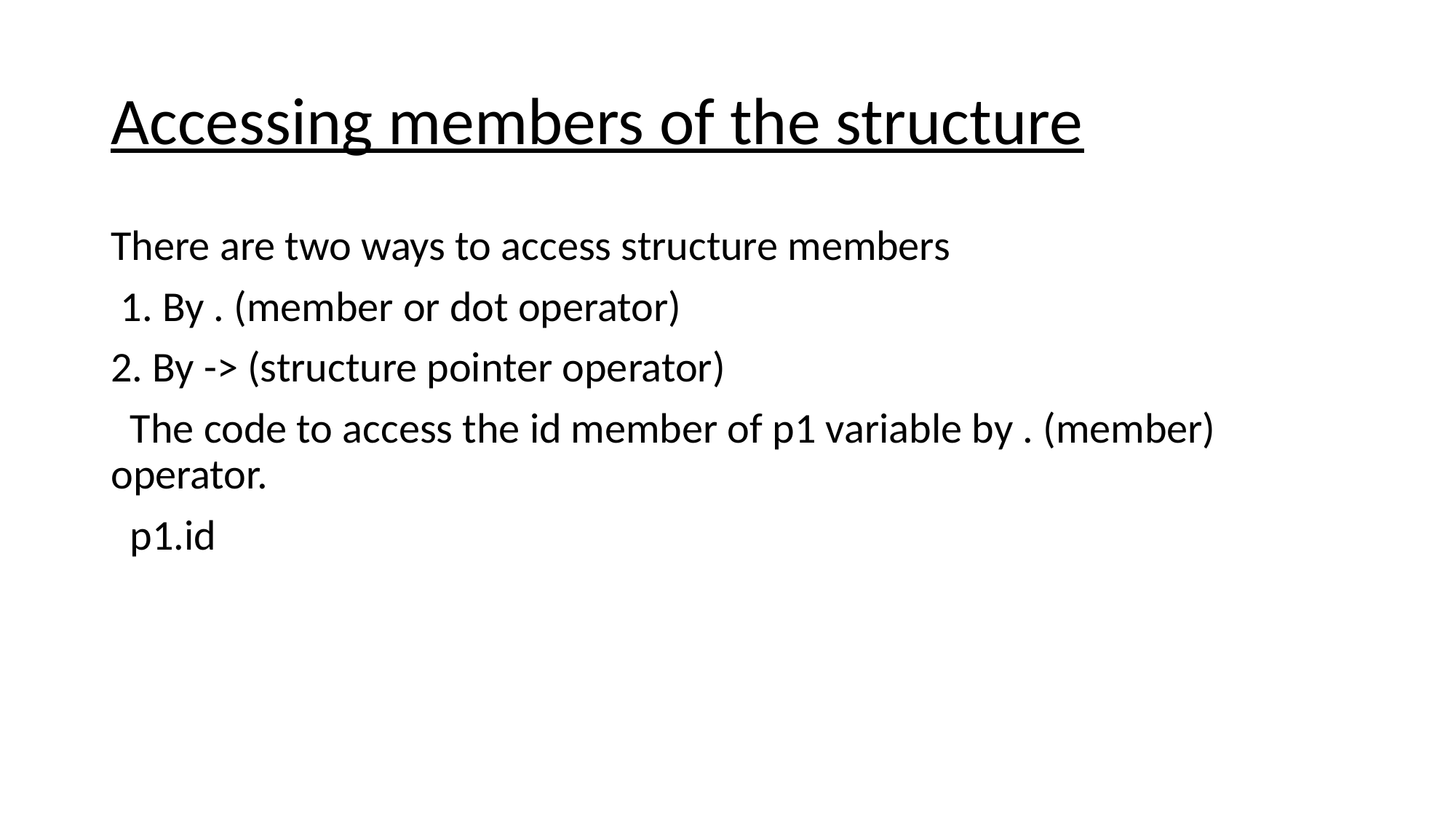

# Accessing members of the structure
There are two ways to access structure members
 1. By . (member or dot operator)
2. By -> (structure pointer operator)
  The code to access the id member of p1 variable by . (member) operator.
  p1.id